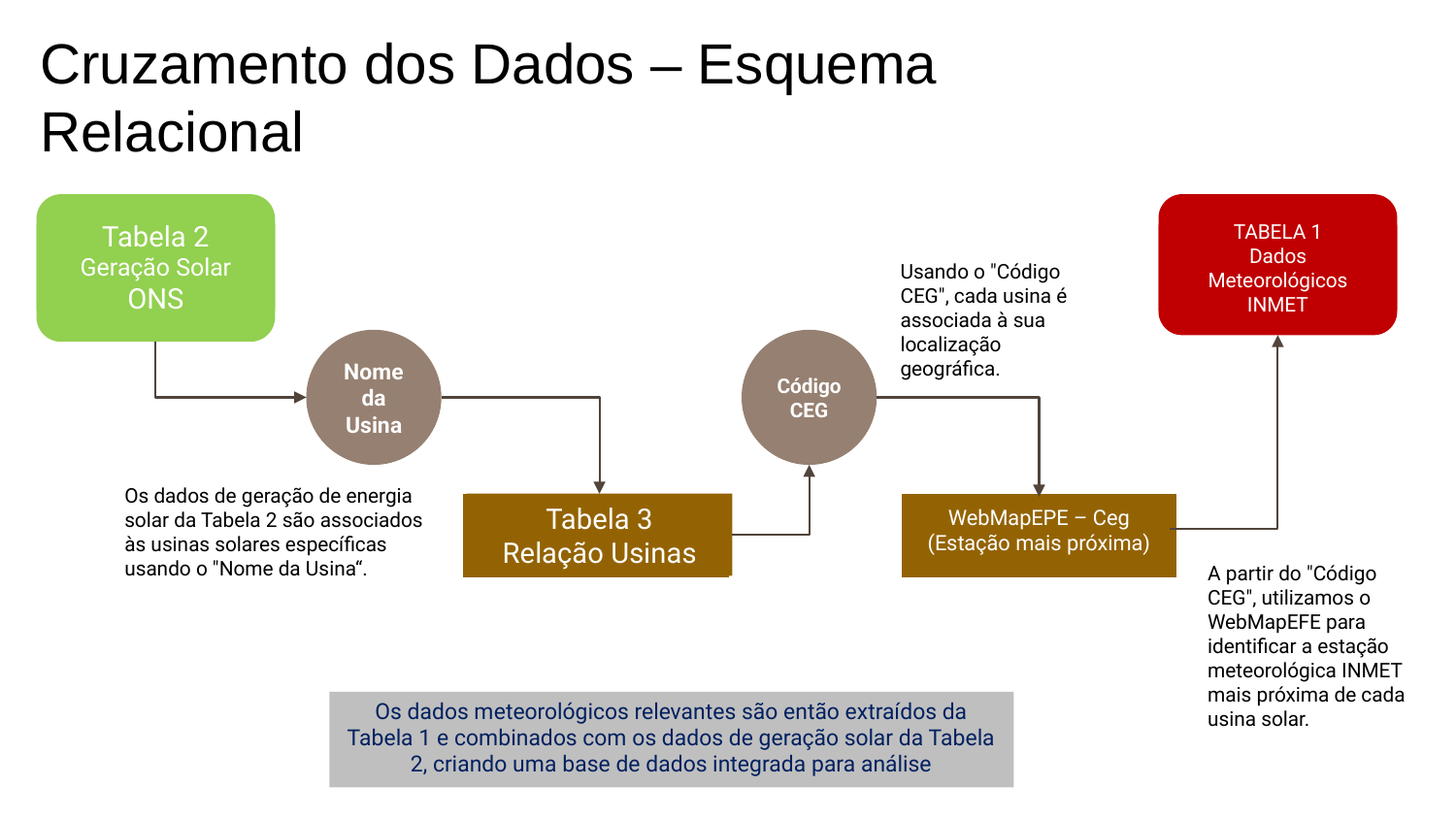

Cruzamento dos Dados – Esquema Relacional

TABELA 1
Dados Meteorológicos
INMET

Tabela 2
Geração Solar
ONS
Usando o "Código CEG", cada usina é associada à sua localização geográfica.
Nome da Usina
Código CEG

Os dados de geração de energia solar da Tabela 2 são associados às usinas solares específicas usando o "Nome da Usina“.

Tabela 3
Relação Usinas

WebMapEPE – Ceg (Estação mais próxima)
A partir do "Código CEG", utilizamos o WebMapEFE para identificar a estação meteorológica INMET mais próxima de cada usina solar.
Os dados meteorológicos relevantes são então extraídos da Tabela 1 e combinados com os dados de geração solar da Tabela 2, criando uma base de dados integrada para análise